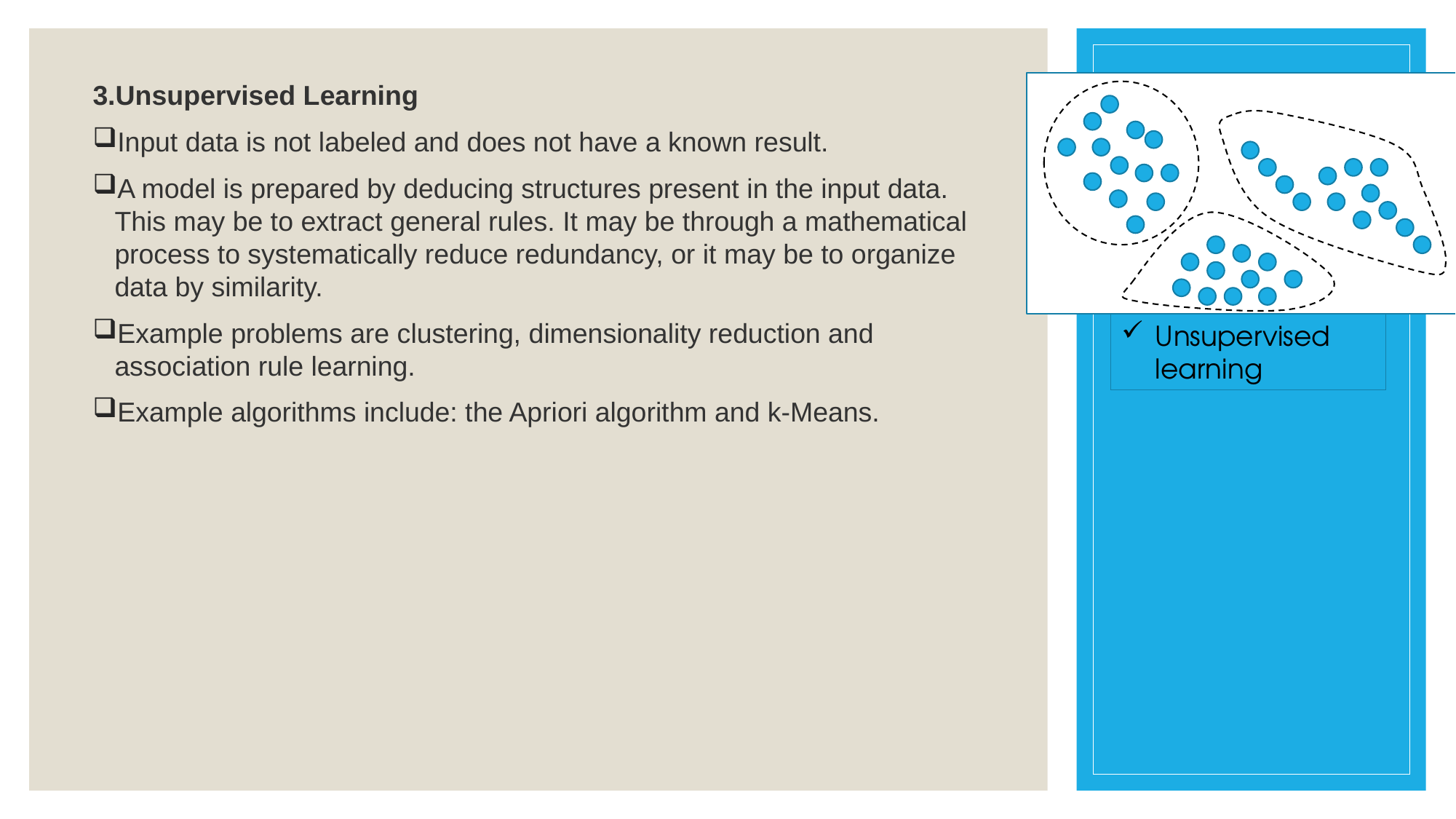

3.Unsupervised Learning
Input data is not labeled and does not have a known result.
A model is prepared by deducing structures present in the input data. This may be to extract general rules. It may be through a mathematical process to systematically reduce redundancy, or it may be to organize data by similarity.
Example problems are clustering, dimensionality reduction and association rule learning.
Example algorithms include: the Apriori algorithm and k-Means.

Unsupervised learning